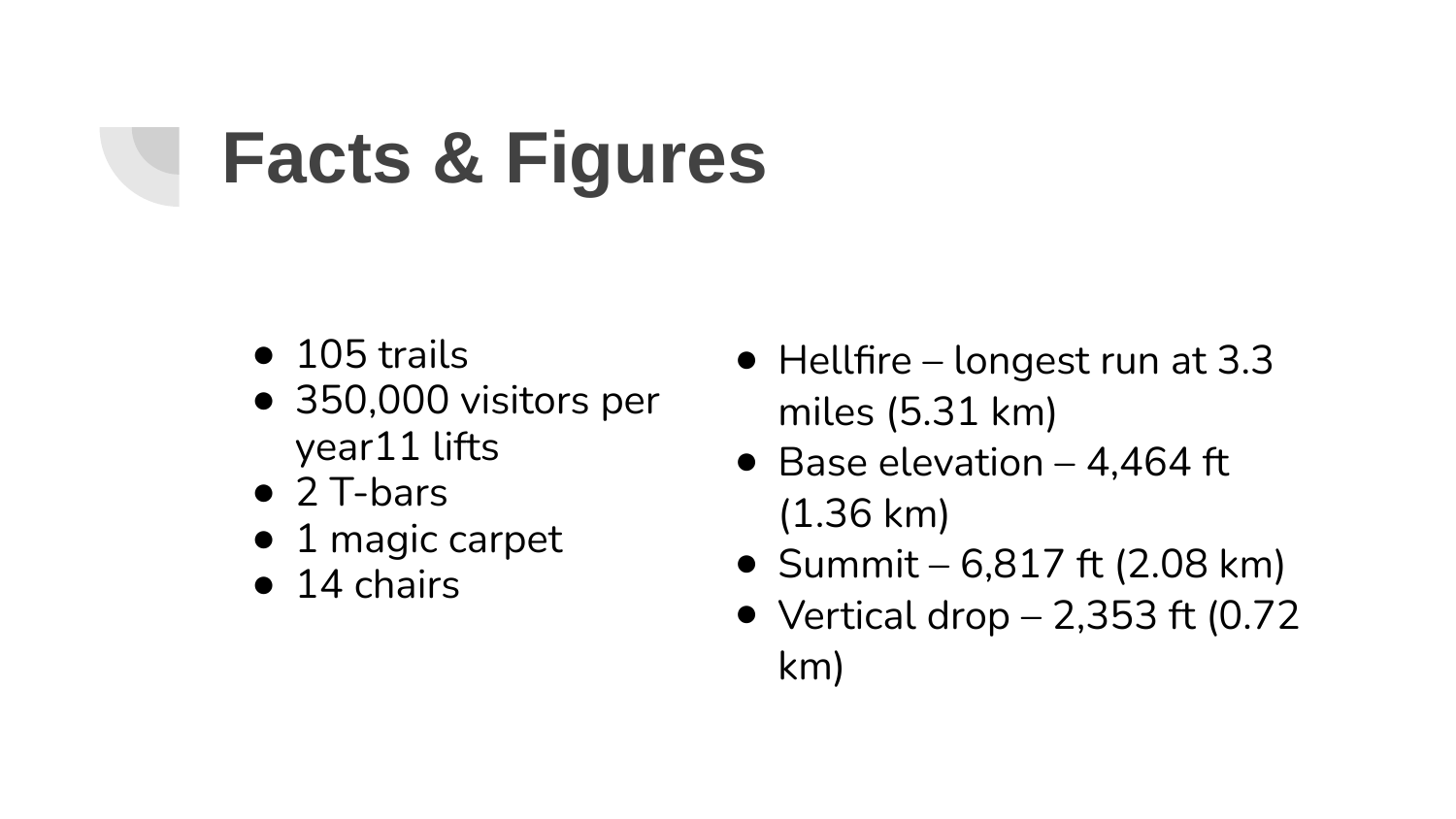

# Facts & Figures
105 trails
350,000 visitors per year11 lifts
2 T-bars
1 magic carpet
14 chairs

Hellfire – longest run at 3.3 miles (5.31 km)
Base elevation – 4,464 ft (1.36 km)
Summit – 6,817 ft (2.08 km)
Vertical drop – 2,353 ft (0.72 km)